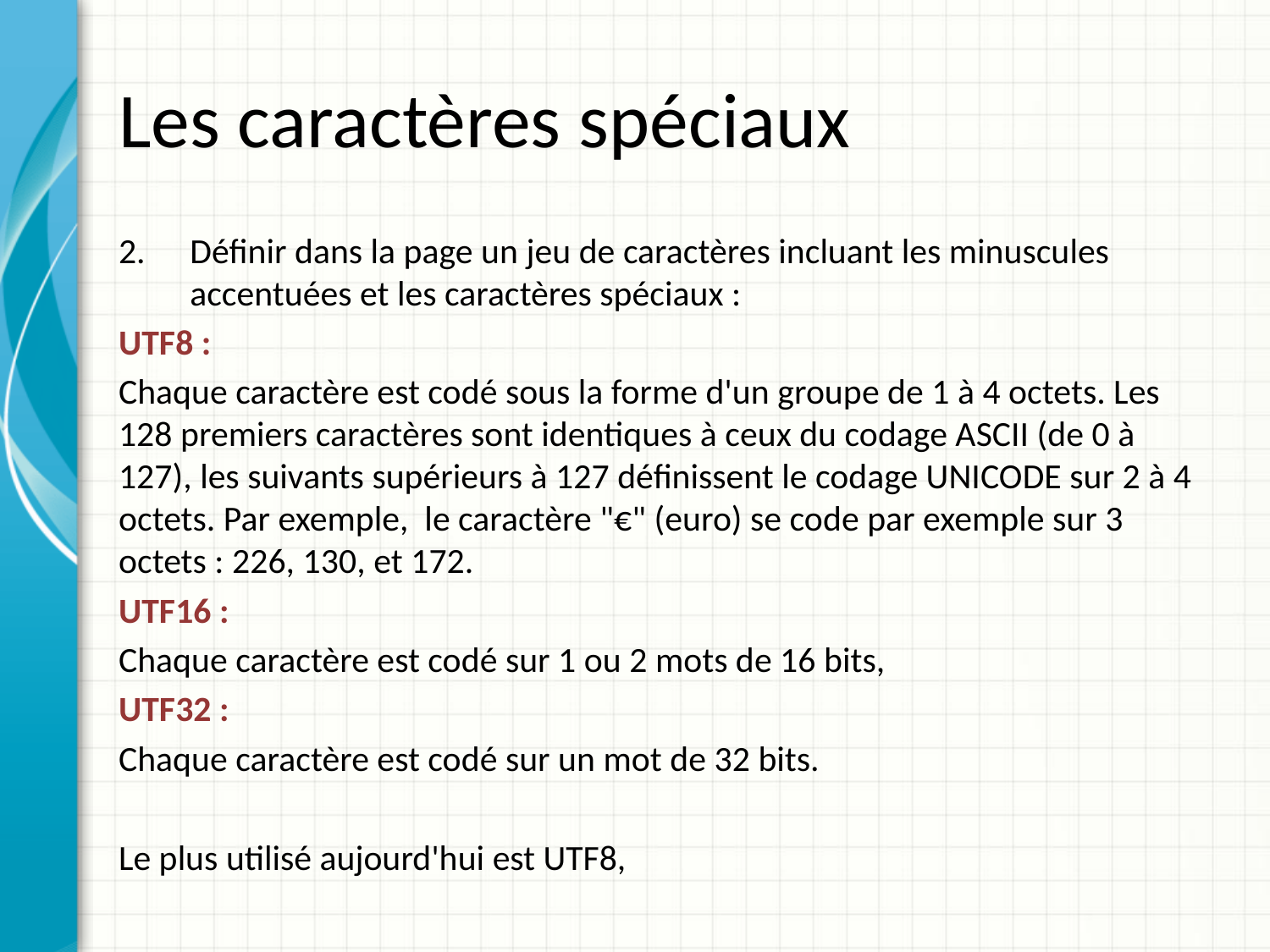

# Les caractères spéciaux
Définir dans la page un jeu de caractères incluant les minuscules accentuées et les caractères spéciaux :
UTF8 :
Chaque caractère est codé sous la forme d'un groupe de 1 à 4 octets. Les 128 premiers caractères sont identiques à ceux du codage ASCII (de 0 à 127), les suivants supérieurs à 127 définissent le codage UNICODE sur 2 à 4 octets. Par exemple,  le caractère "€" (euro) se code par exemple sur 3 octets : 226, 130, et 172.
UTF16 :
Chaque caractère est codé sur 1 ou 2 mots de 16 bits,
UTF32 :
Chaque caractère est codé sur un mot de 32 bits.

Le plus utilisé aujourd'hui est UTF8,